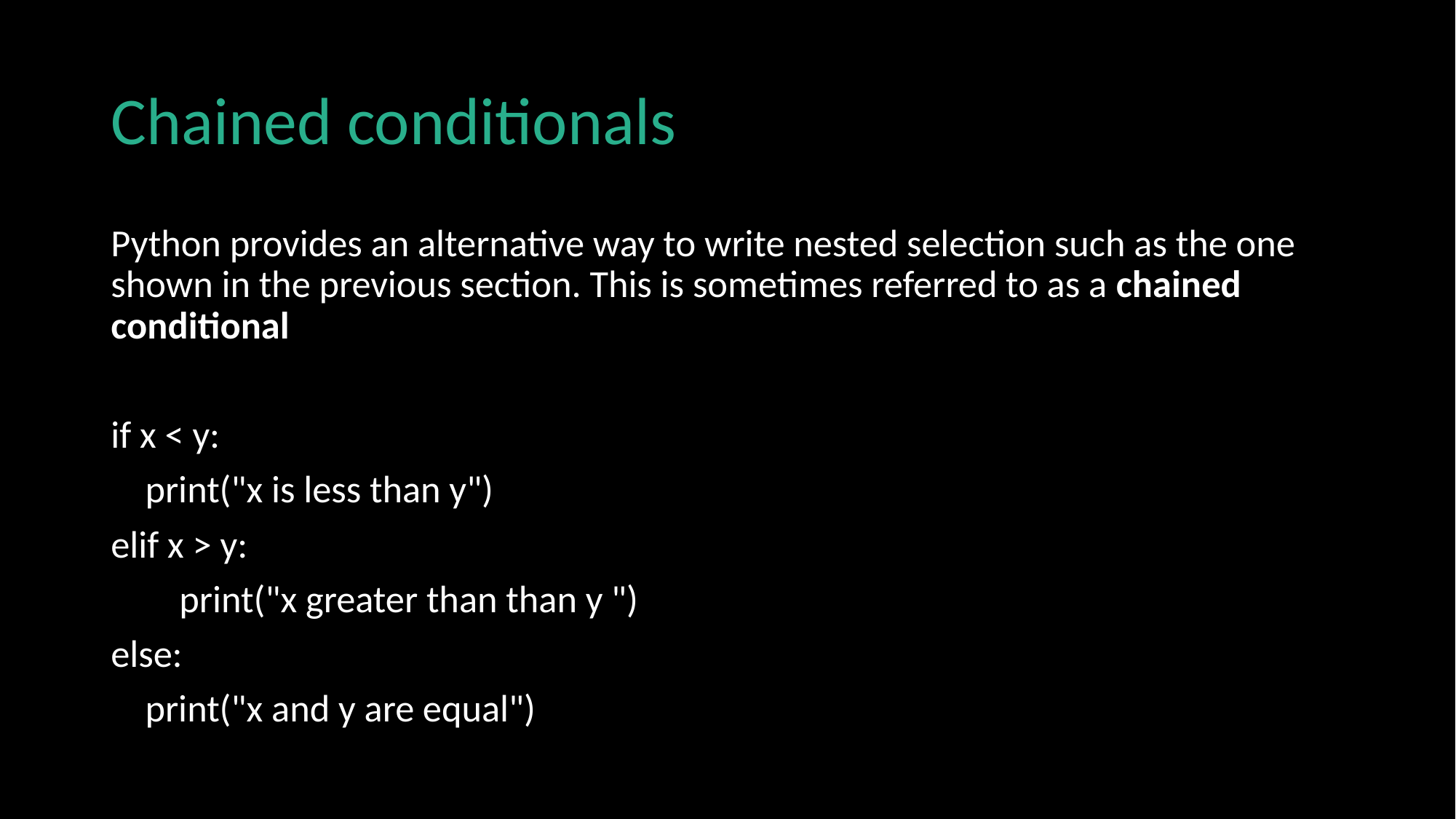

# Chained conditionals
Python provides an alternative way to write nested selection such as the one shown in the previous section. This is sometimes referred to as a chained conditional

if x < y:
    print("x is less than y")
elif x > y:
        print("x greater than than y ")
else:
    print("x and y are equal")